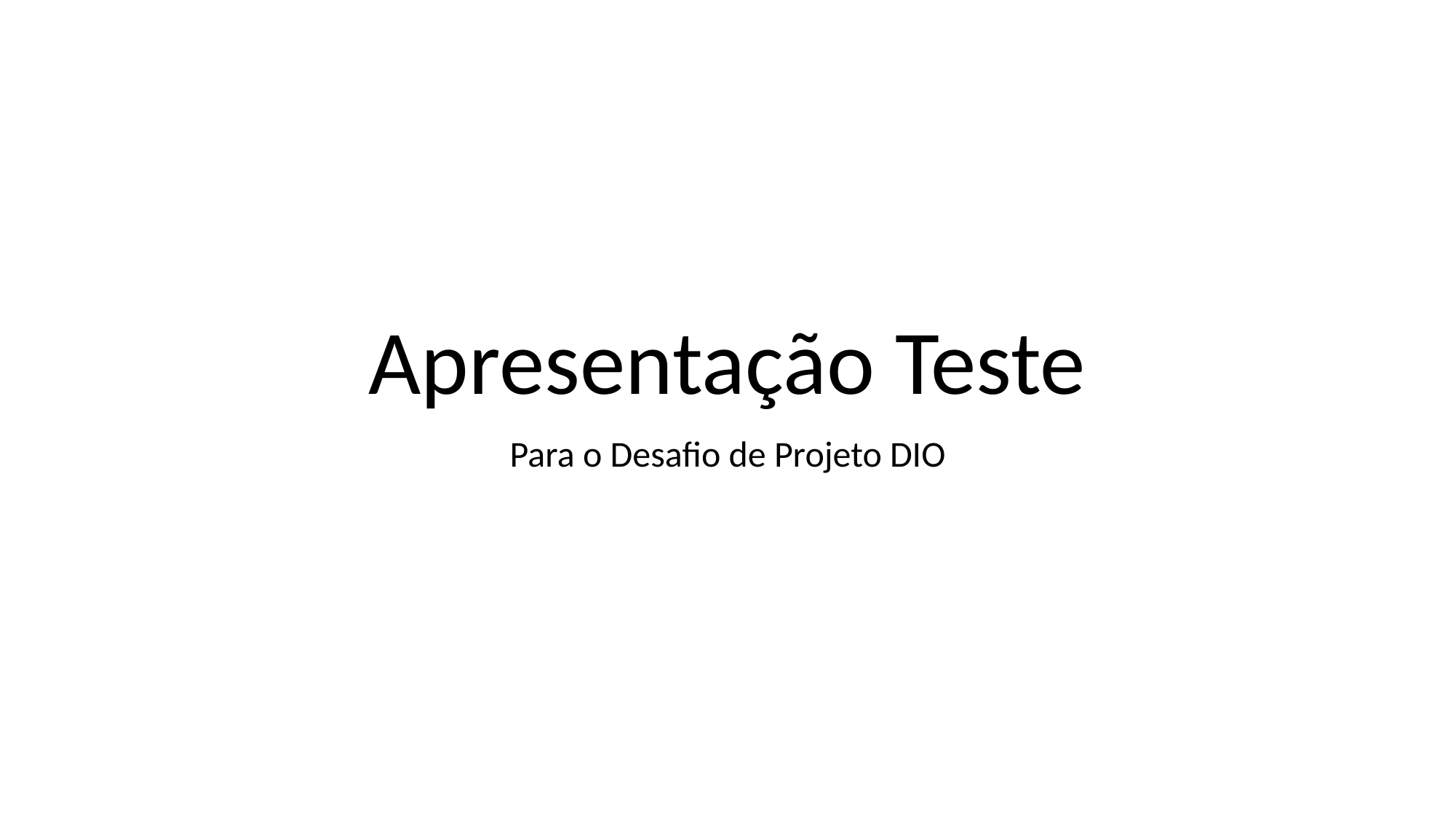

# Apresentação Teste
Para o Desafio de Projeto DIO